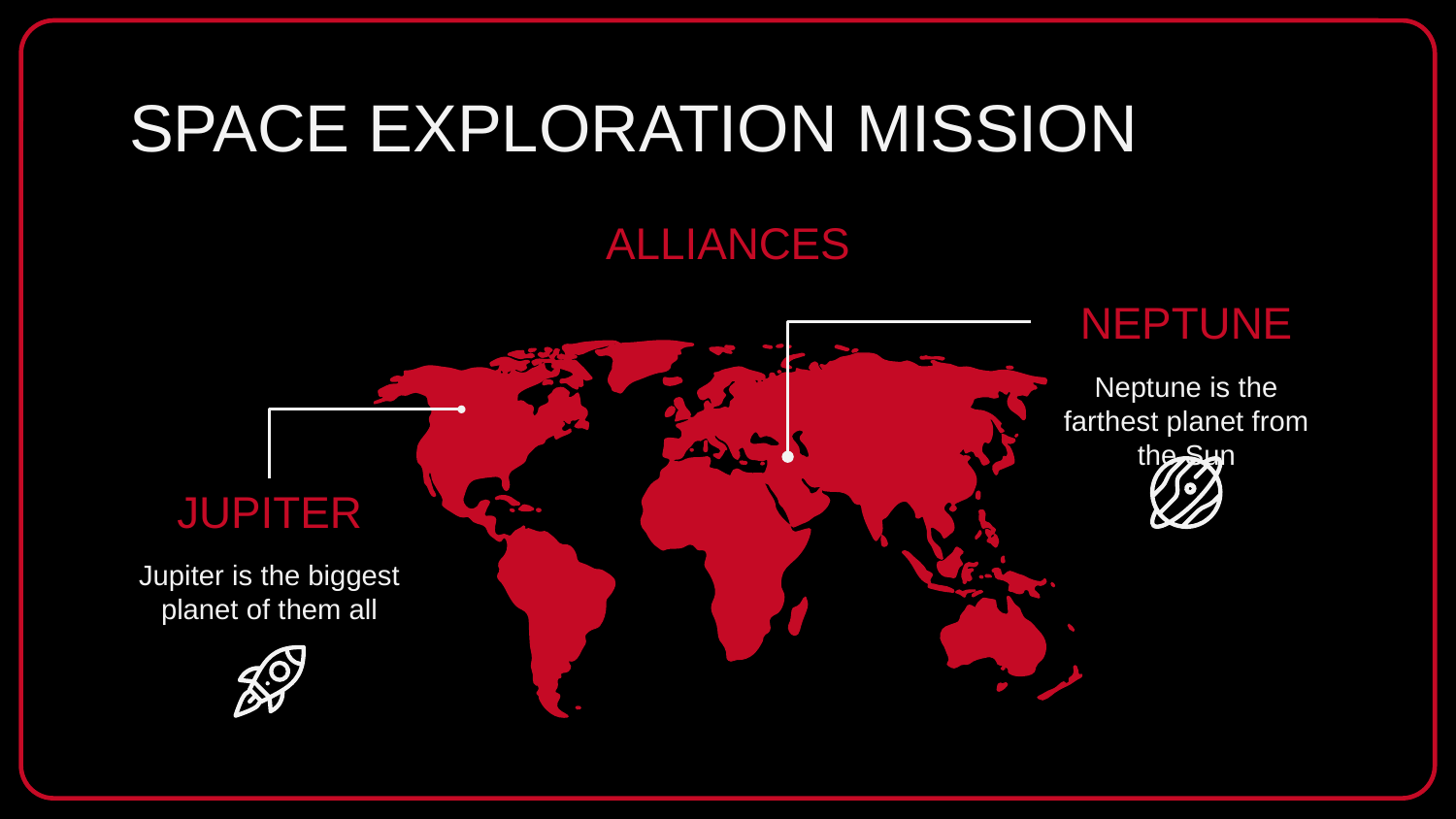

# SPACE EXPLORATION MISSION
ALLIANCES
NEPTUNE
Neptune is the farthest planet from the Sun

JUPITER
Jupiter is the biggest planet of them all